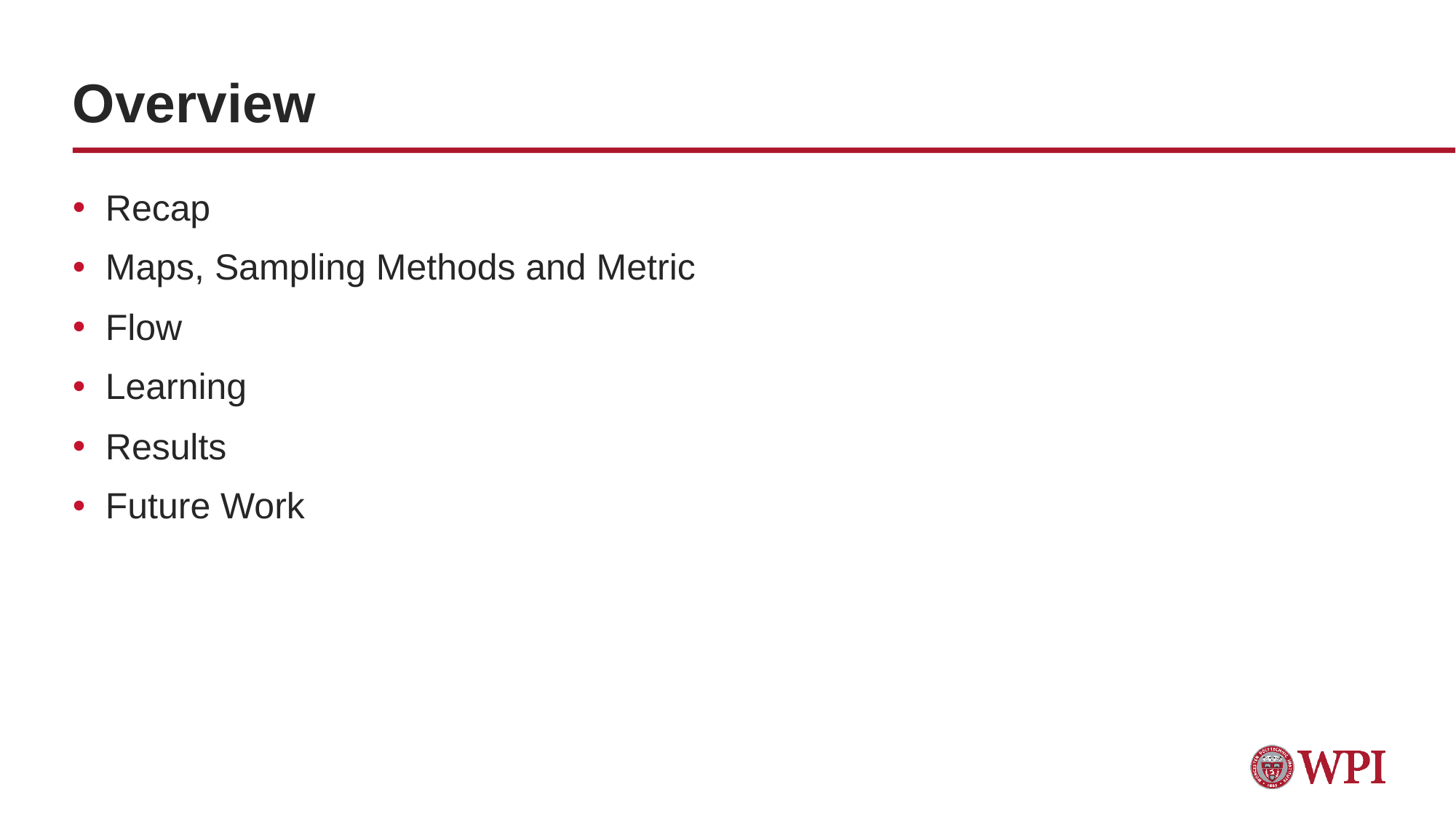

# Overview
Recap
Maps, Sampling Methods and Metric
Flow
Learning
Results
Future Work